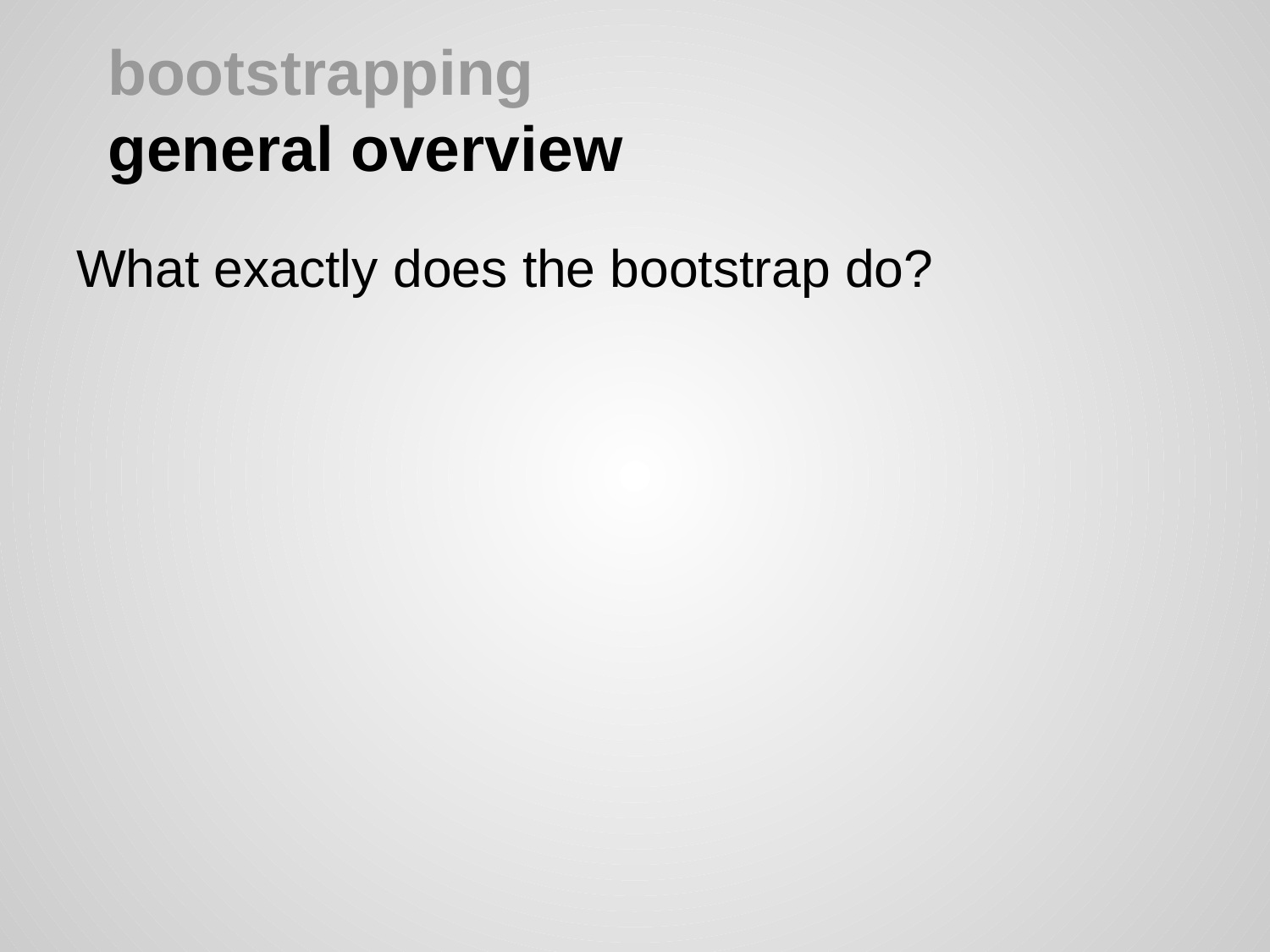

# bootstrapping
general overview
What exactly does the bootstrap do?